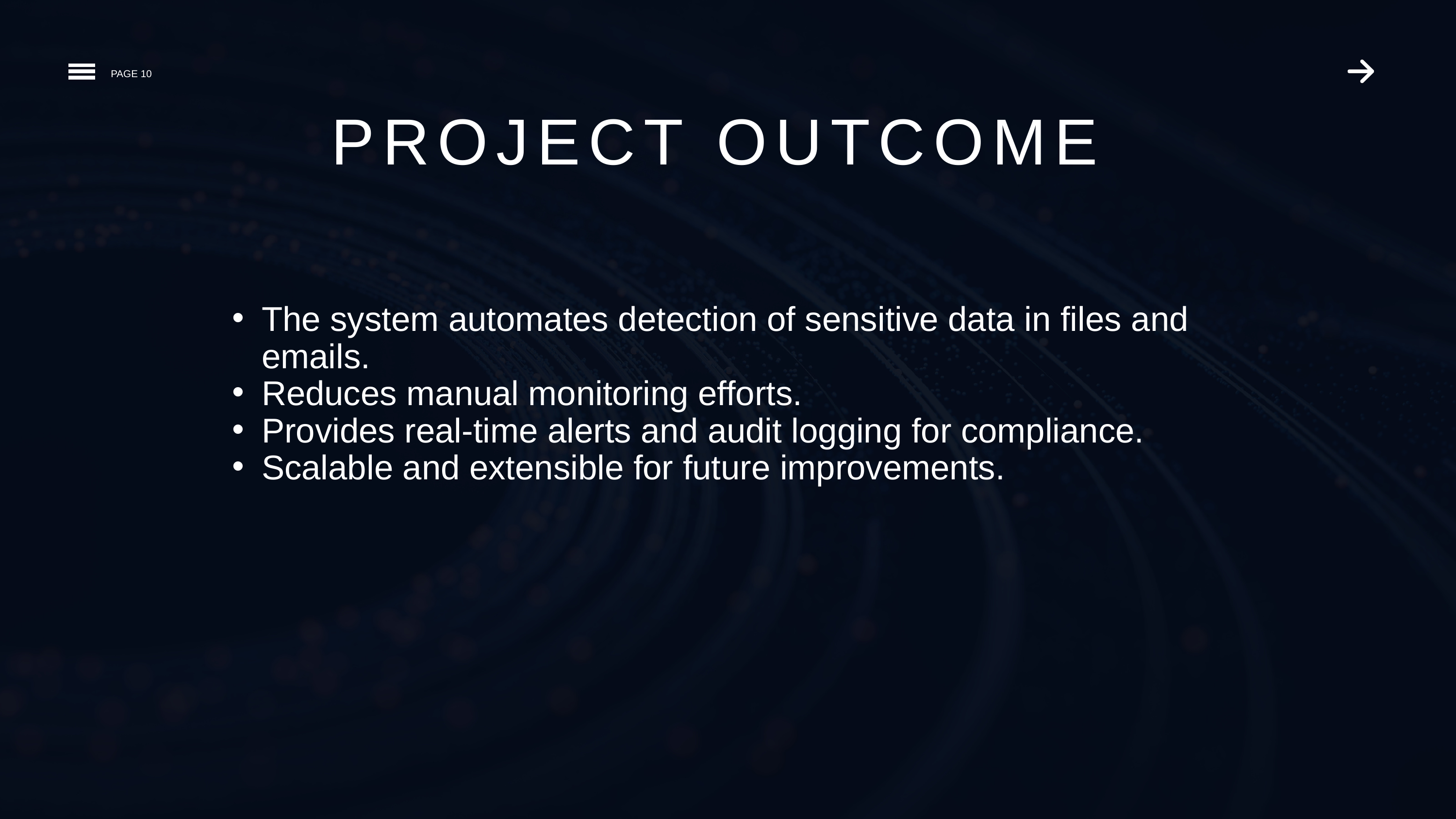

PAGE 10
PROJECT OUTCOME
The system automates detection of sensitive data in files and emails.
Reduces manual monitoring efforts.
Provides real-time alerts and audit logging for compliance.
Scalable and extensible for future improvements.